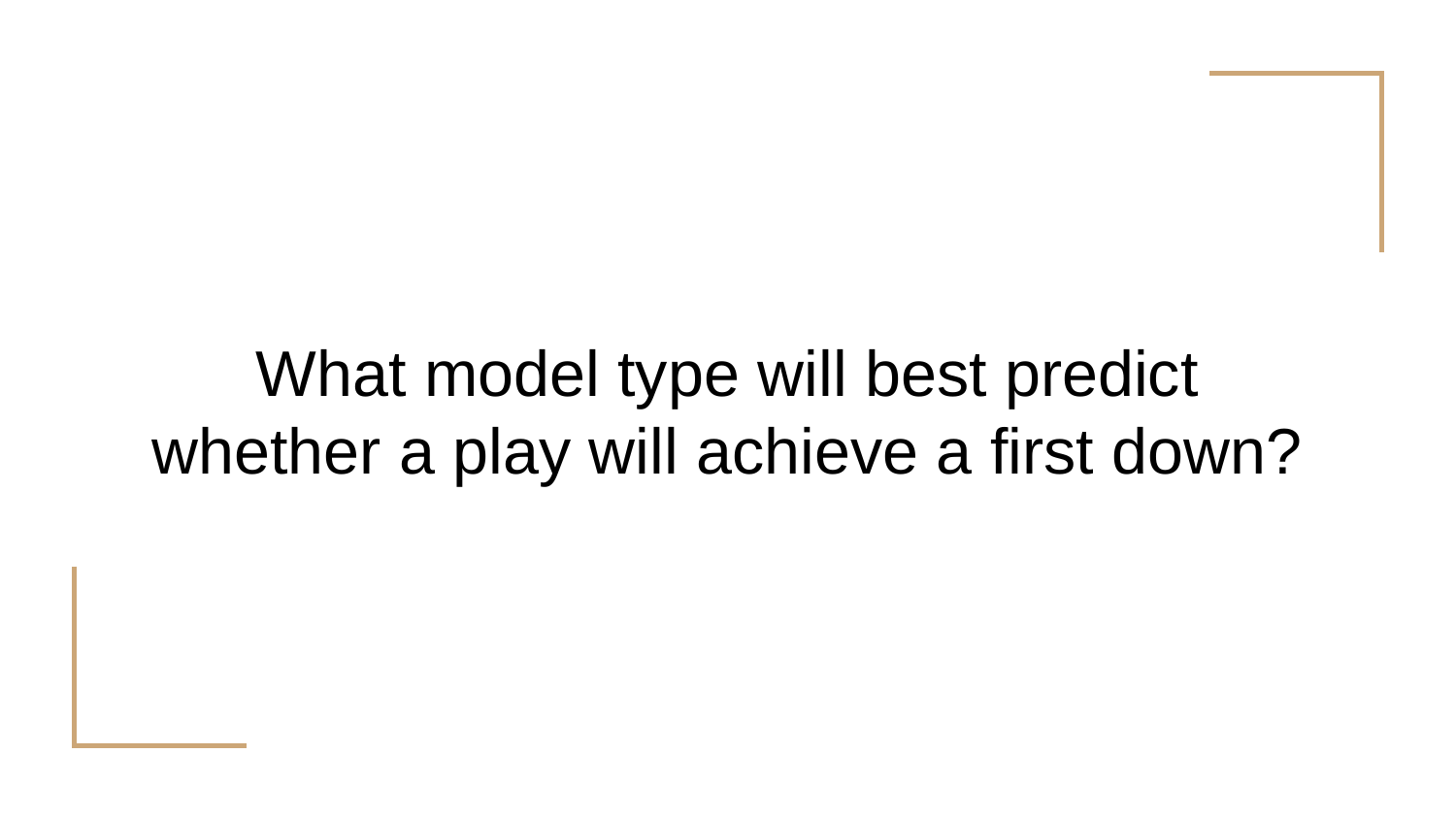

# What model type will best predict whether a play will achieve a first down?